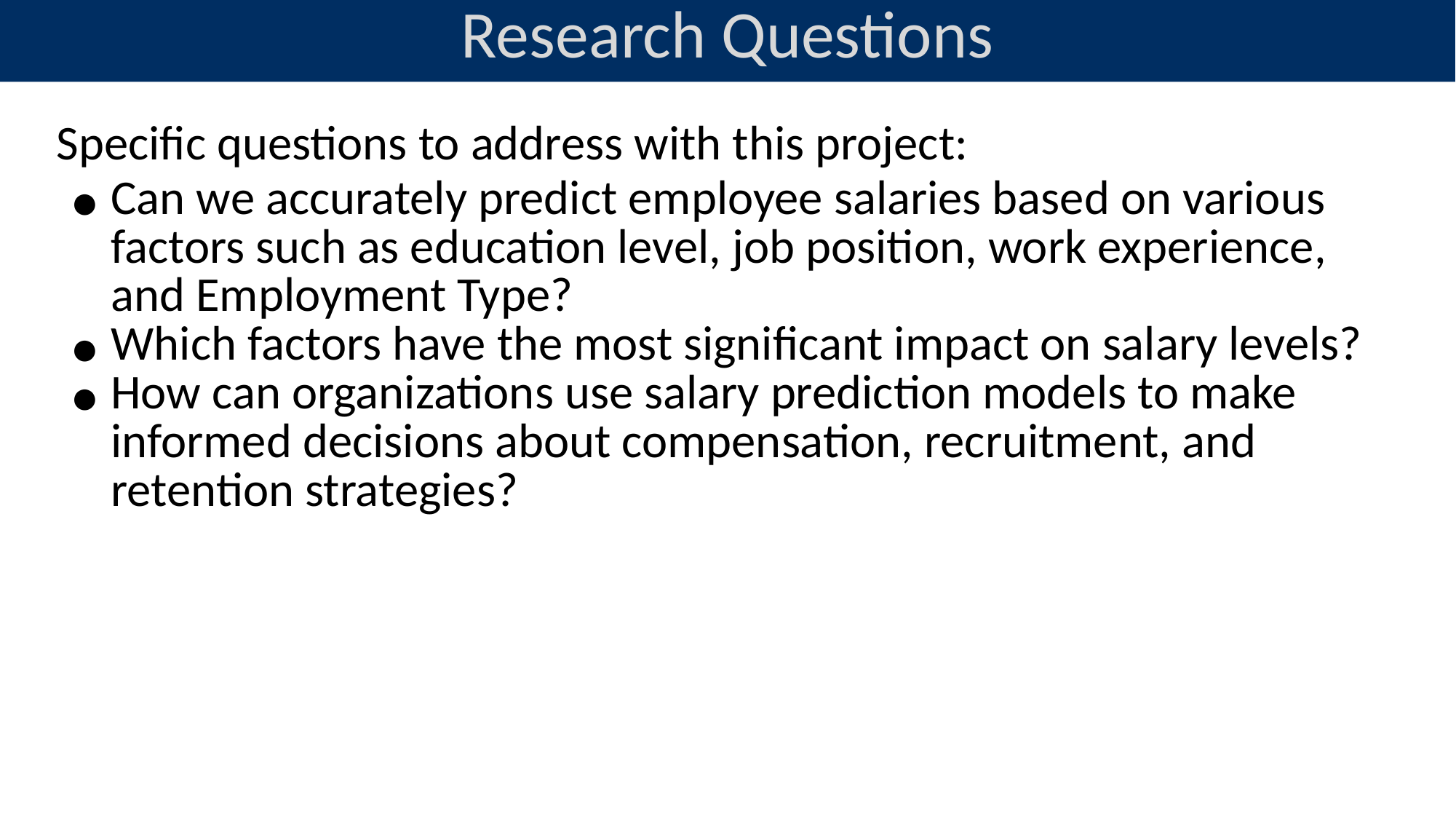

# Research Questions
Specific questions to address with this project:
Can we accurately predict employee salaries based on various factors such as education level, job position, work experience, and Employment Type?
Which factors have the most significant impact on salary levels?
How can organizations use salary prediction models to make informed decisions about compensation, recruitment, and retention strategies?